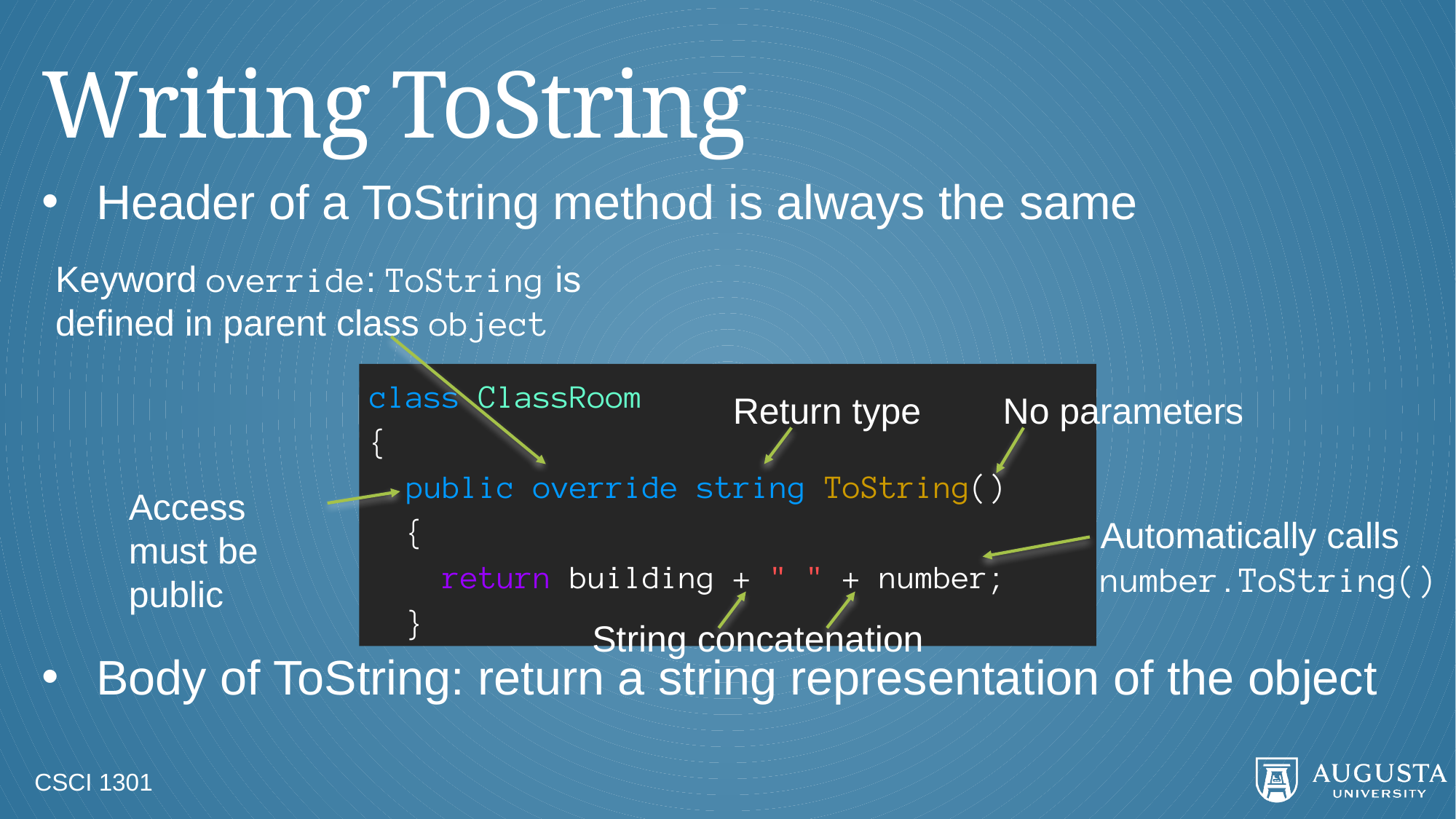

# Writing ToString
Header of a ToString method is always the same

Body of ToString: return a string representation of the object
Keyword override: ToString is defined in parent class object
class ClassRoom
{
  public override string ToString()
  {
    return building + " " + number;
  }
Return type
No parameters
Access must be public
Automatically calls number.ToString()
String concatenation
CSCI 1301